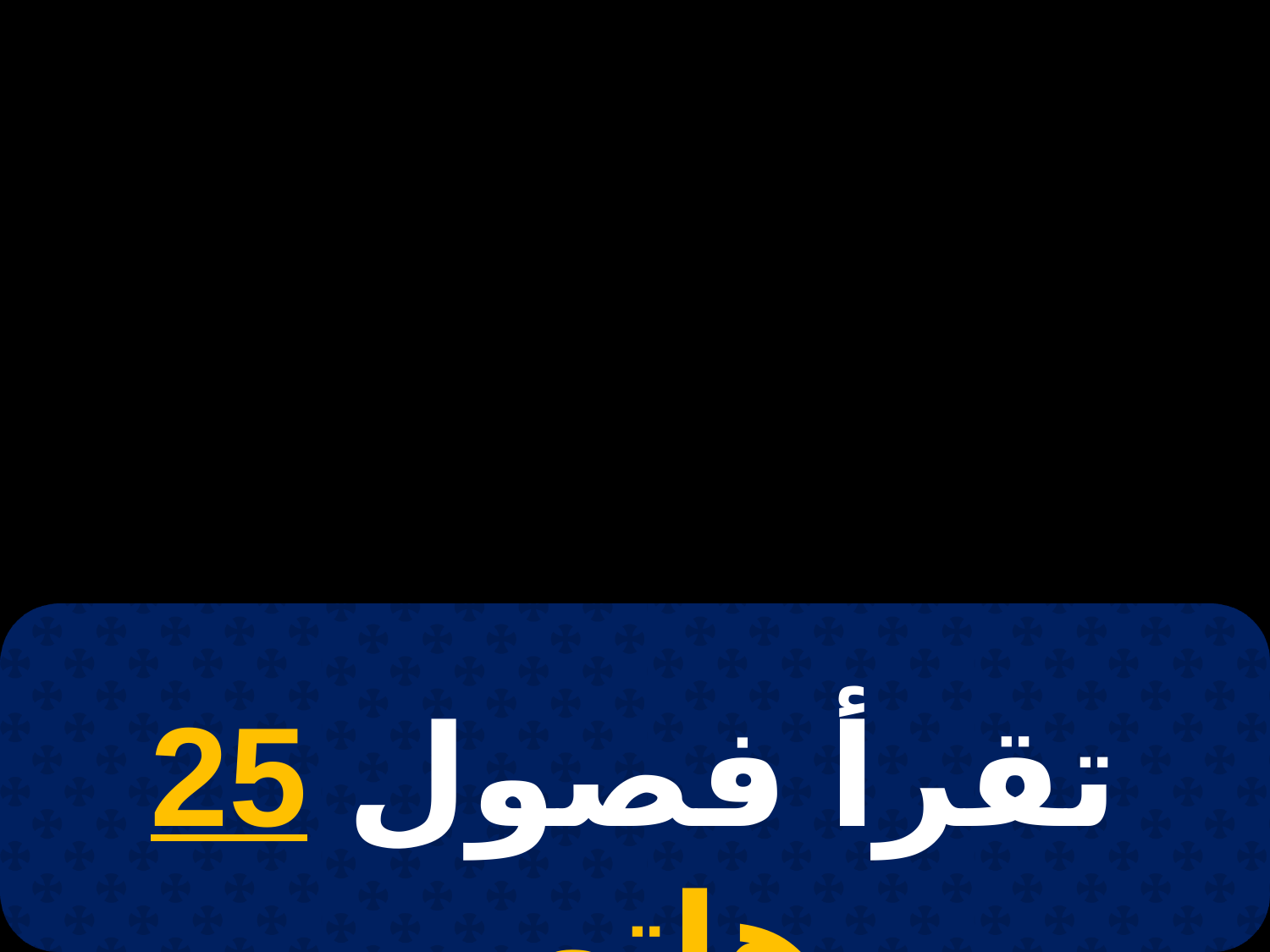

# 28 برمودة
تقرأ فصول 25 هاتور